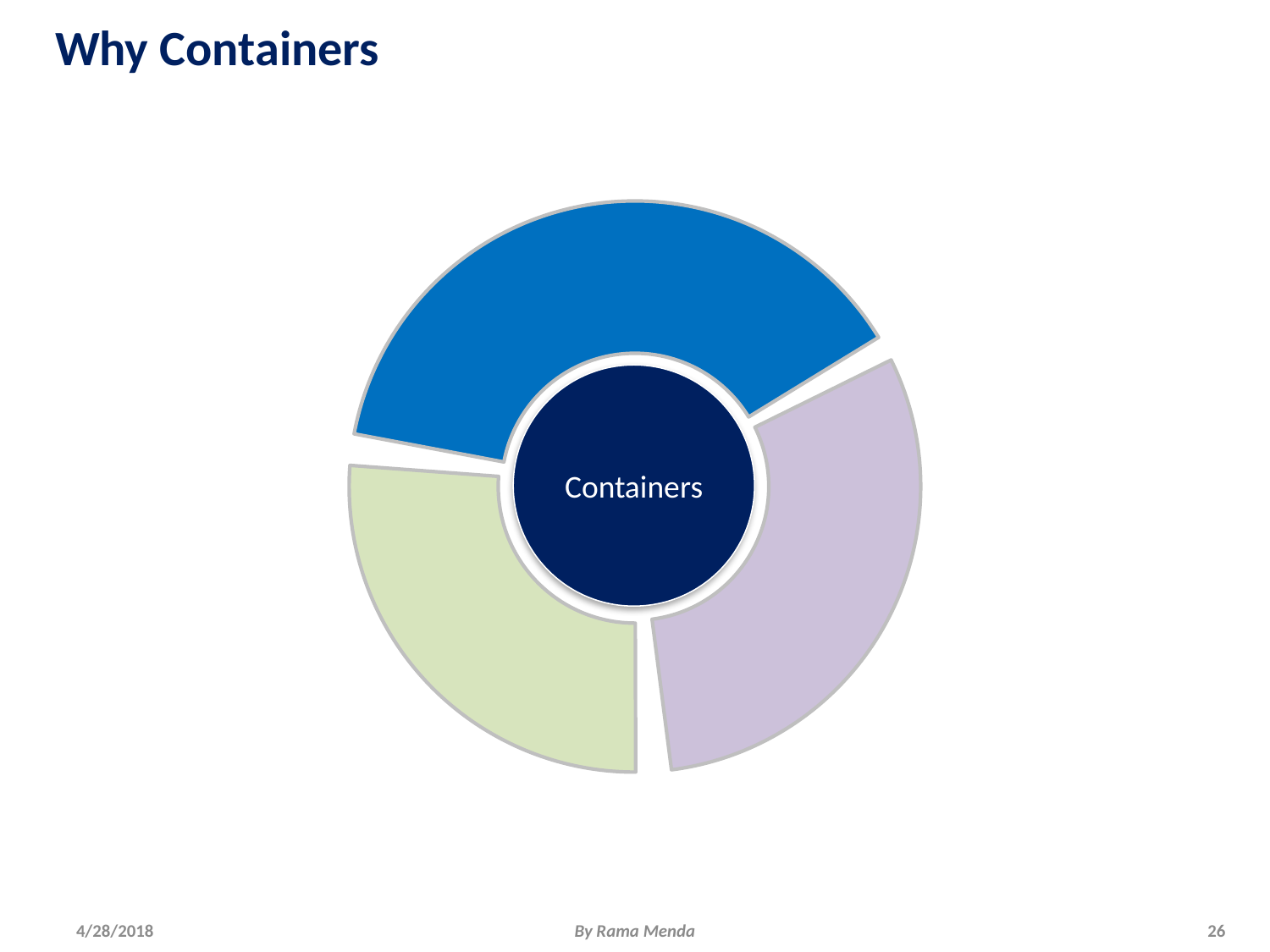

# Why Containers

Containers
4/28/2018
By Rama Menda
26